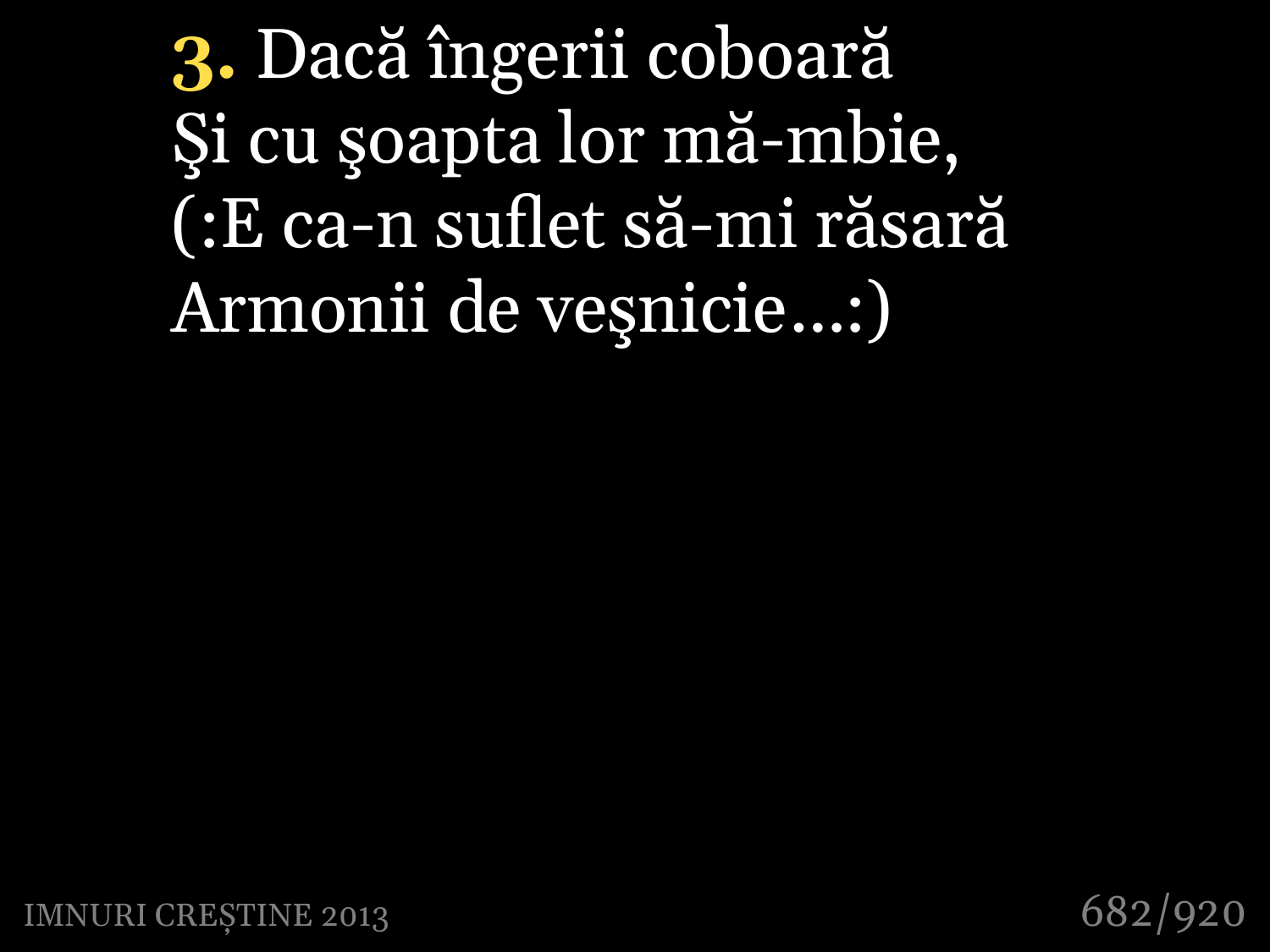

3. Dacă îngerii coboară
Şi cu şoapta lor mă-mbie,
(:E ca-n suflet să-mi răsară
Armonii de veşnicie…:)
682/920
IMNURI CREȘTINE 2013